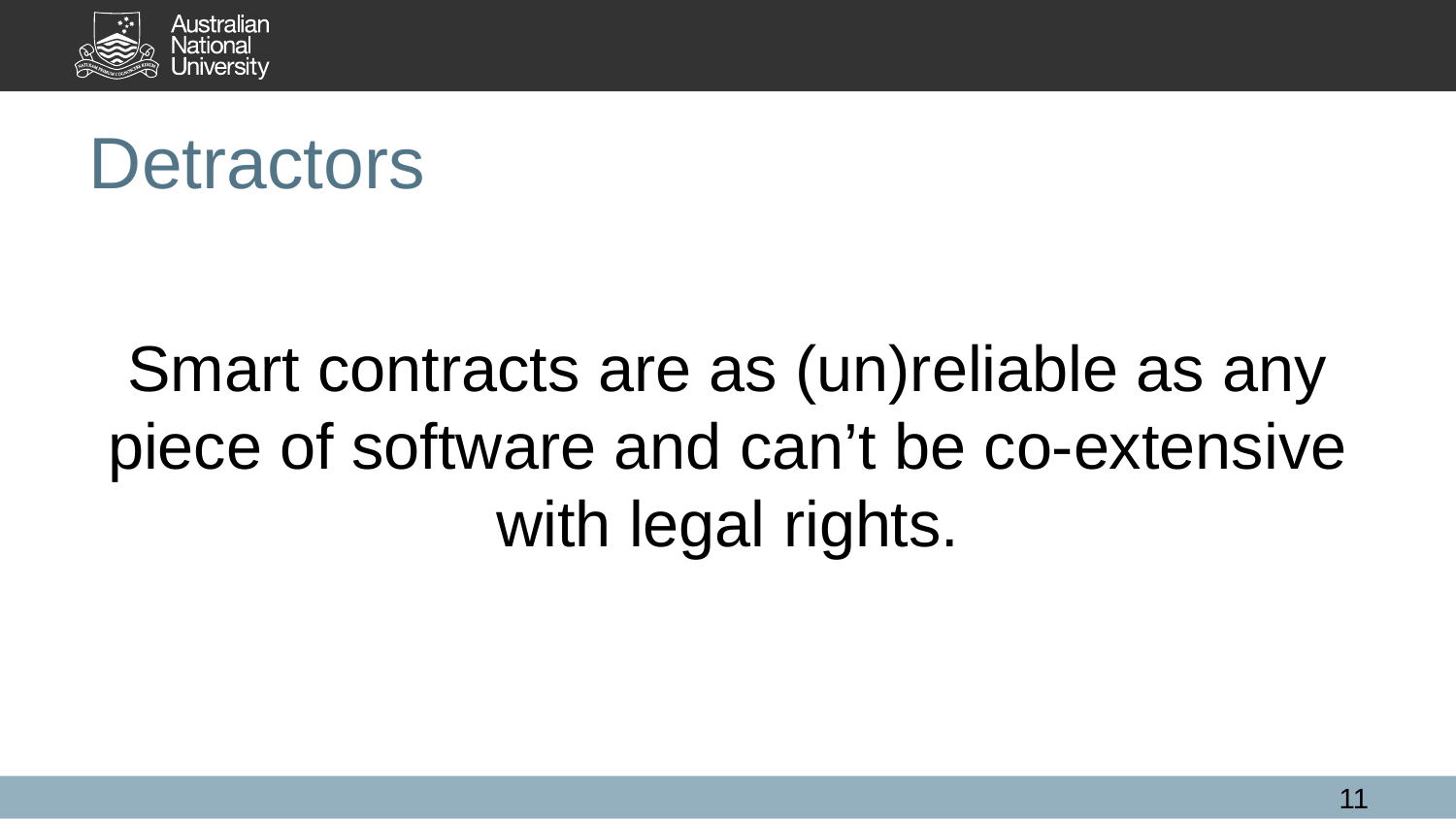

# Detractors

Smart contracts are as (un)reliable as any piece of software and can’t be co-extensive with legal rights.
11